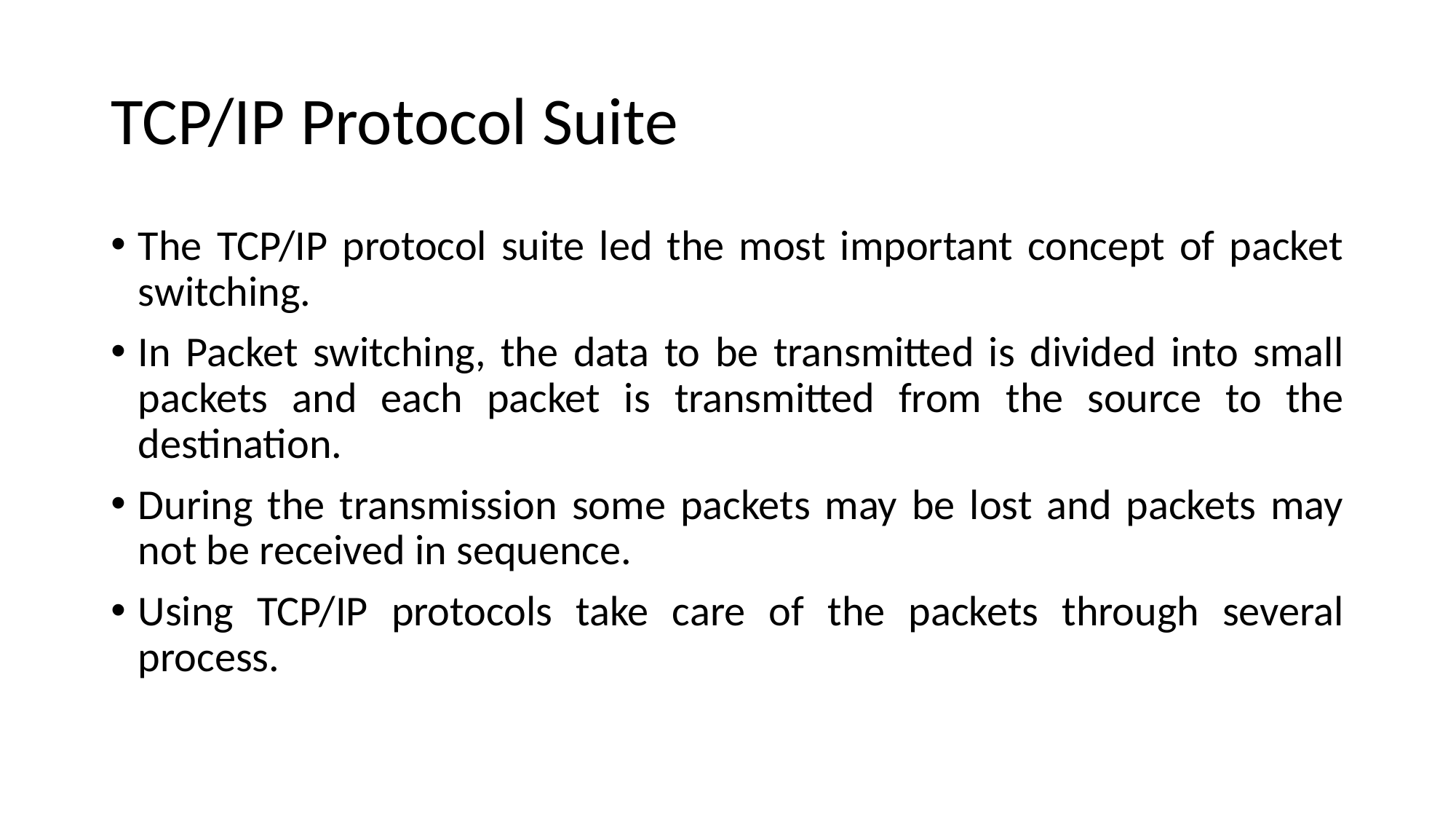

# TCP/IP Protocol Suite
The TCP/IP protocol suite led the most important concept of packet switching.
In Packet switching, the data to be transmitted is divided into small packets and each packet is transmitted from the source to the destination.
During the transmission some packets may be lost and packets may not be received in sequence.
Using TCP/IP protocols take care of the packets through several process.